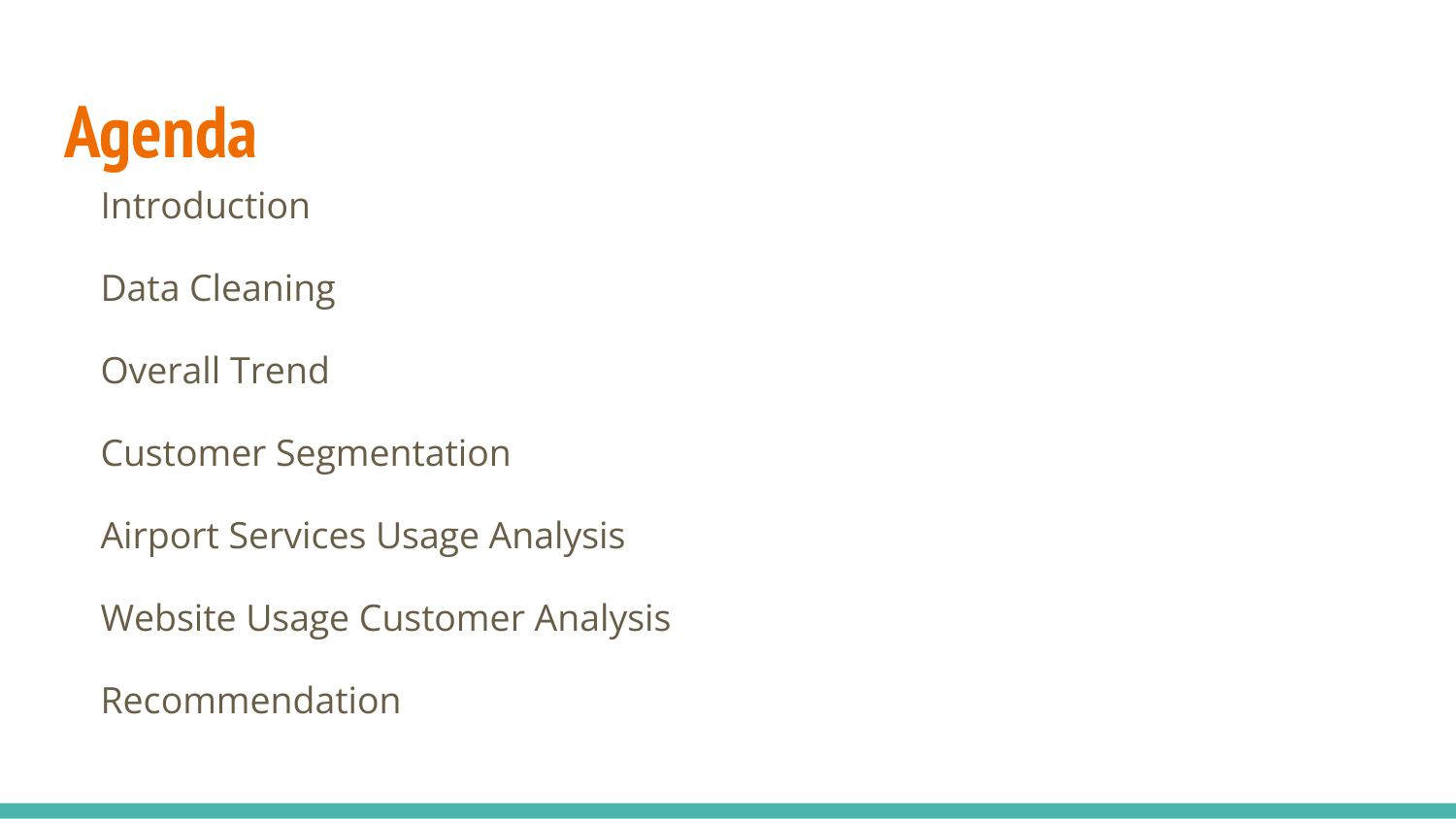

# Agenda
Introduction
Data Cleaning
Overall Trend
Customer Segmentation
Airport Services Usage Analysis
Website Usage Customer Analysis
Recommendation